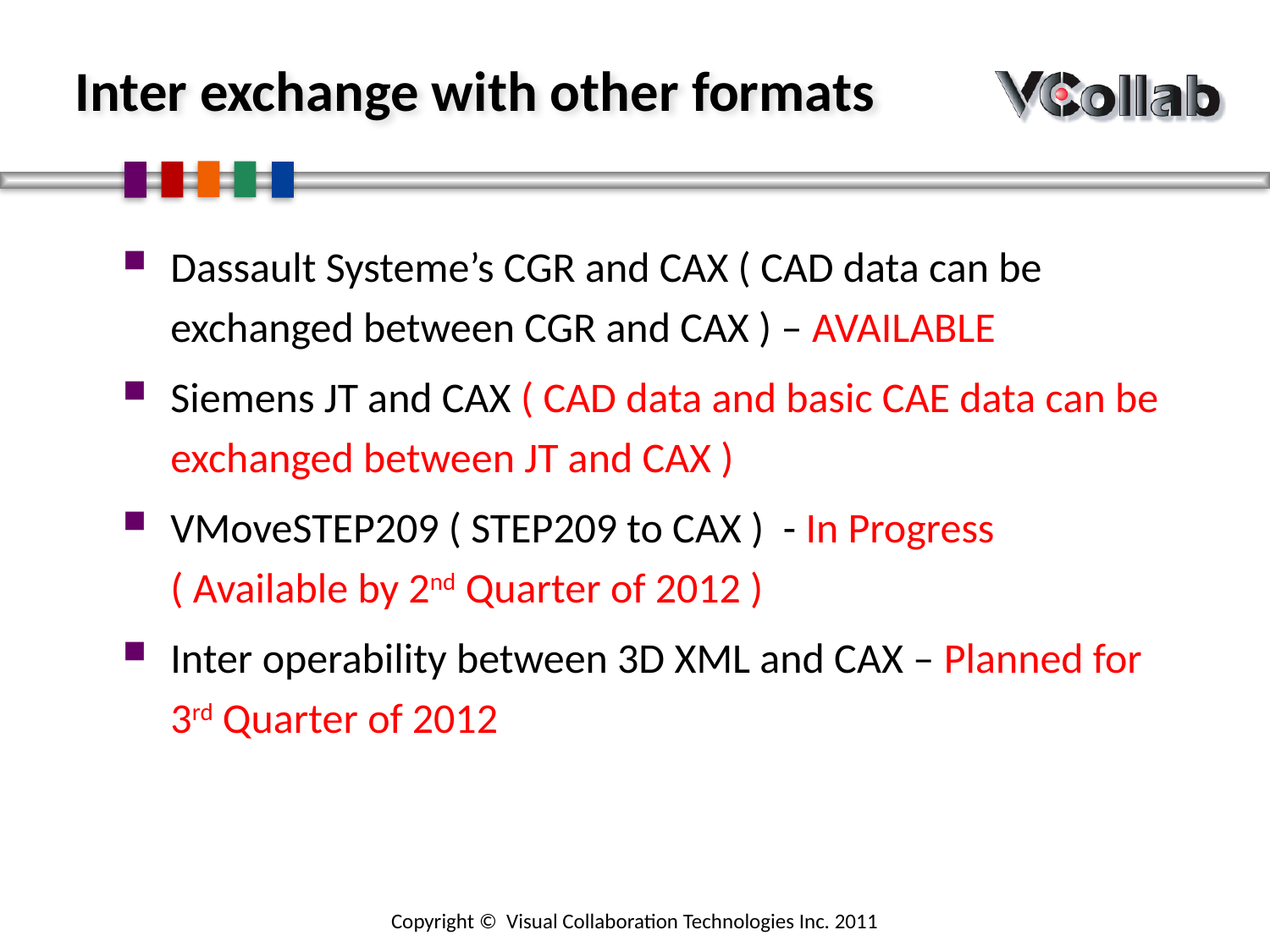

# Inter exchange with other formats
Dassault Systeme’s CGR and CAX ( CAD data can be exchanged between CGR and CAX ) – AVAILABLE
Siemens JT and CAX ( CAD data and basic CAE data can be exchanged between JT and CAX )
VMoveSTEP209 ( STEP209 to CAX )  - In Progress ( Available by 2nd Quarter of 2012 )
Inter operability between 3D XML and CAX – Planned for  3rd Quarter of 2012